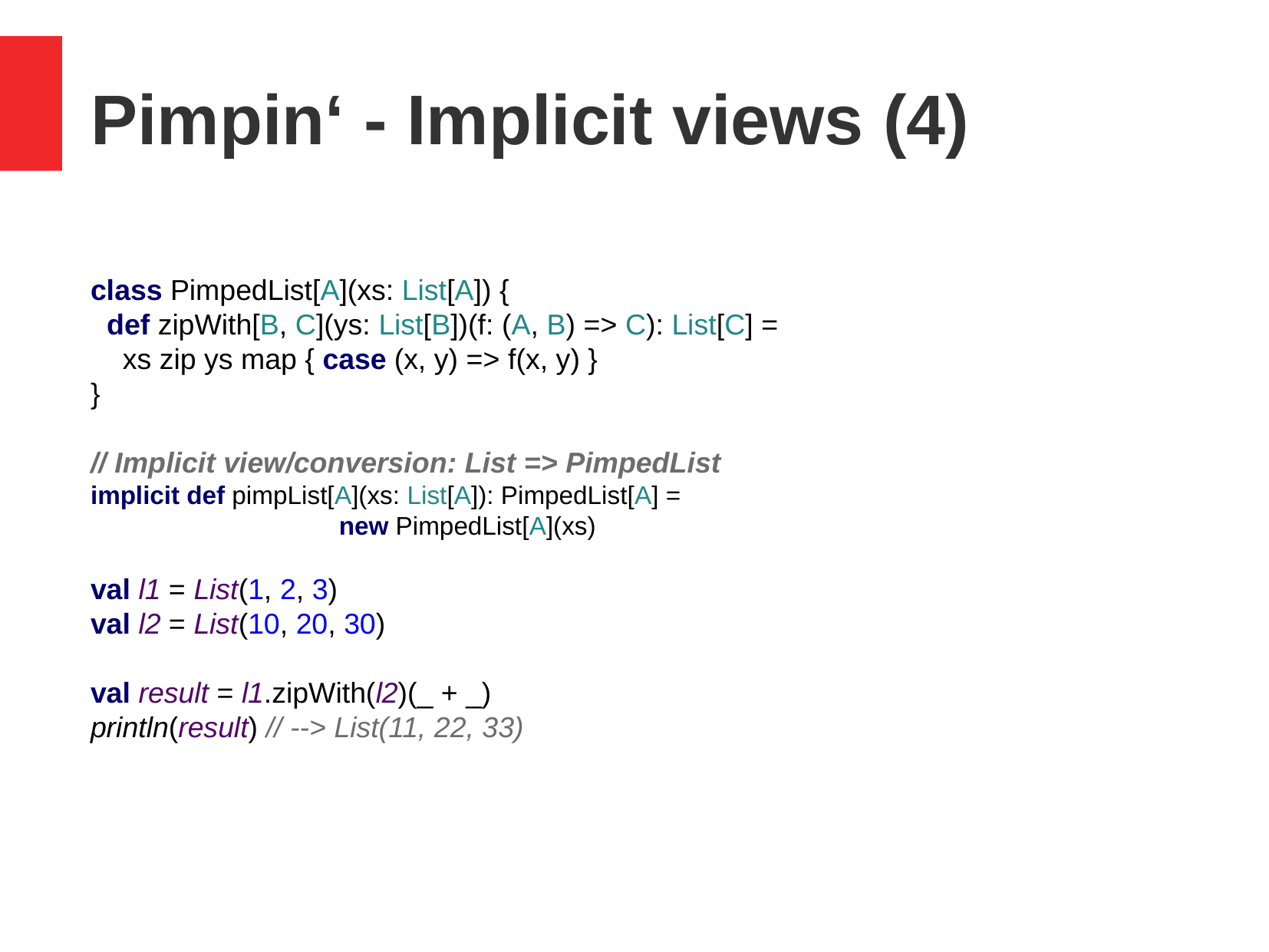

Pimpin‘ - Implicit views (4)
class PimpedList[A](xs: List[A]) {
  def zipWith[B, C](ys: List[B])(f: (A, B) => C): List[C] =
    xs zip ys map { case (x, y) => f(x, y) }
}

// Implicit view/conversion: List => PimpedList
implicit def pimpList[A](xs: List[A]): PimpedList[A] =
                                   new PimpedList[A](xs)

val l1 = List(1, 2, 3)
val l2 = List(10, 20, 30)

val result = l1.zipWith(l2)(_ + _)
println(result) // --> List(11, 22, 33)